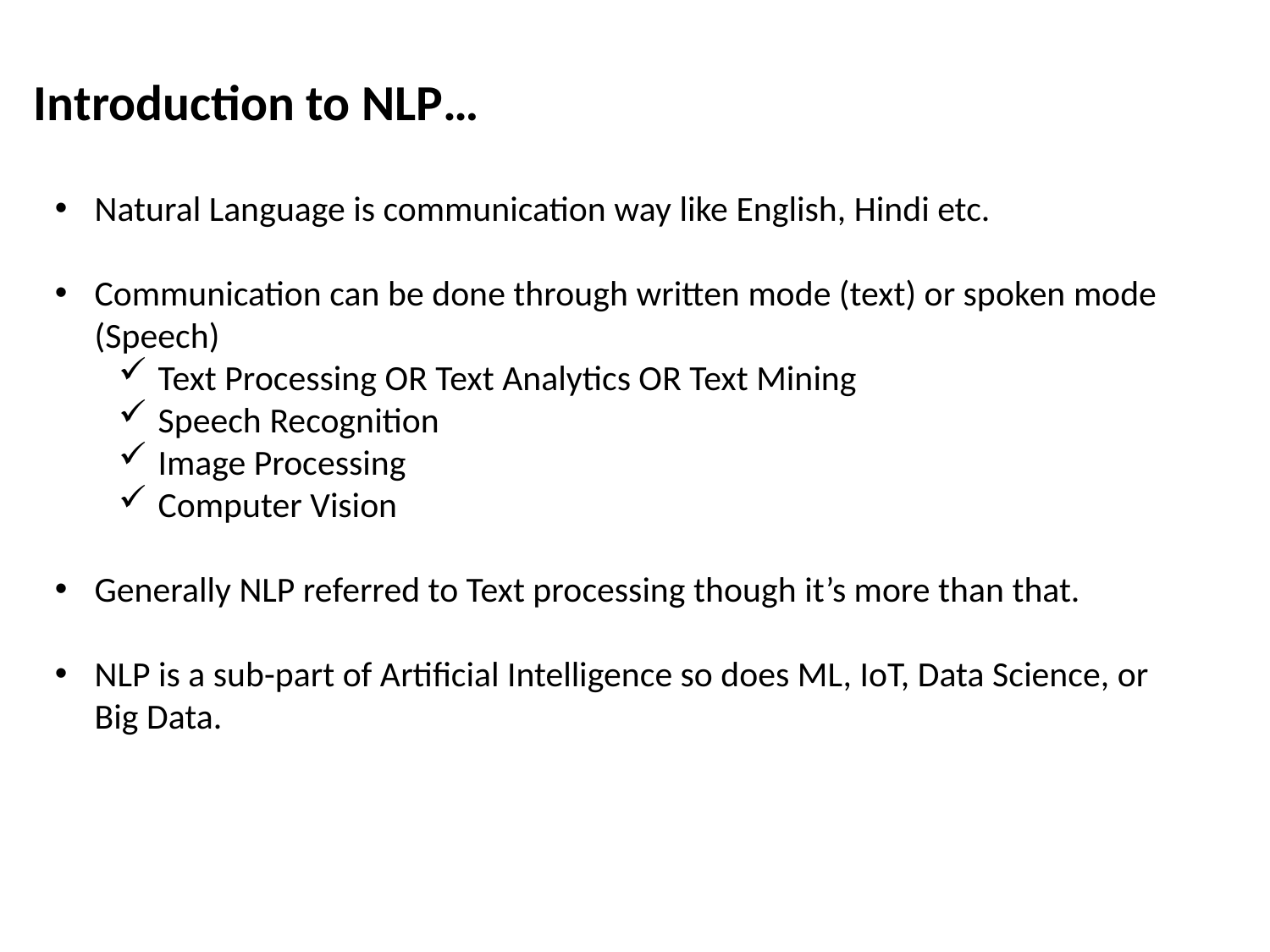

Introduction to NLP…
Natural Language is communication way like English, Hindi etc.

Communication can be done through written mode (text) or spoken mode (Speech)
Text Processing OR Text Analytics OR Text Mining
Speech Recognition
Image Processing
Computer Vision

Generally NLP referred to Text processing though it’s more than that.

NLP is a sub-part of Artificial Intelligence so does ML, IoT, Data Science, or Big Data.